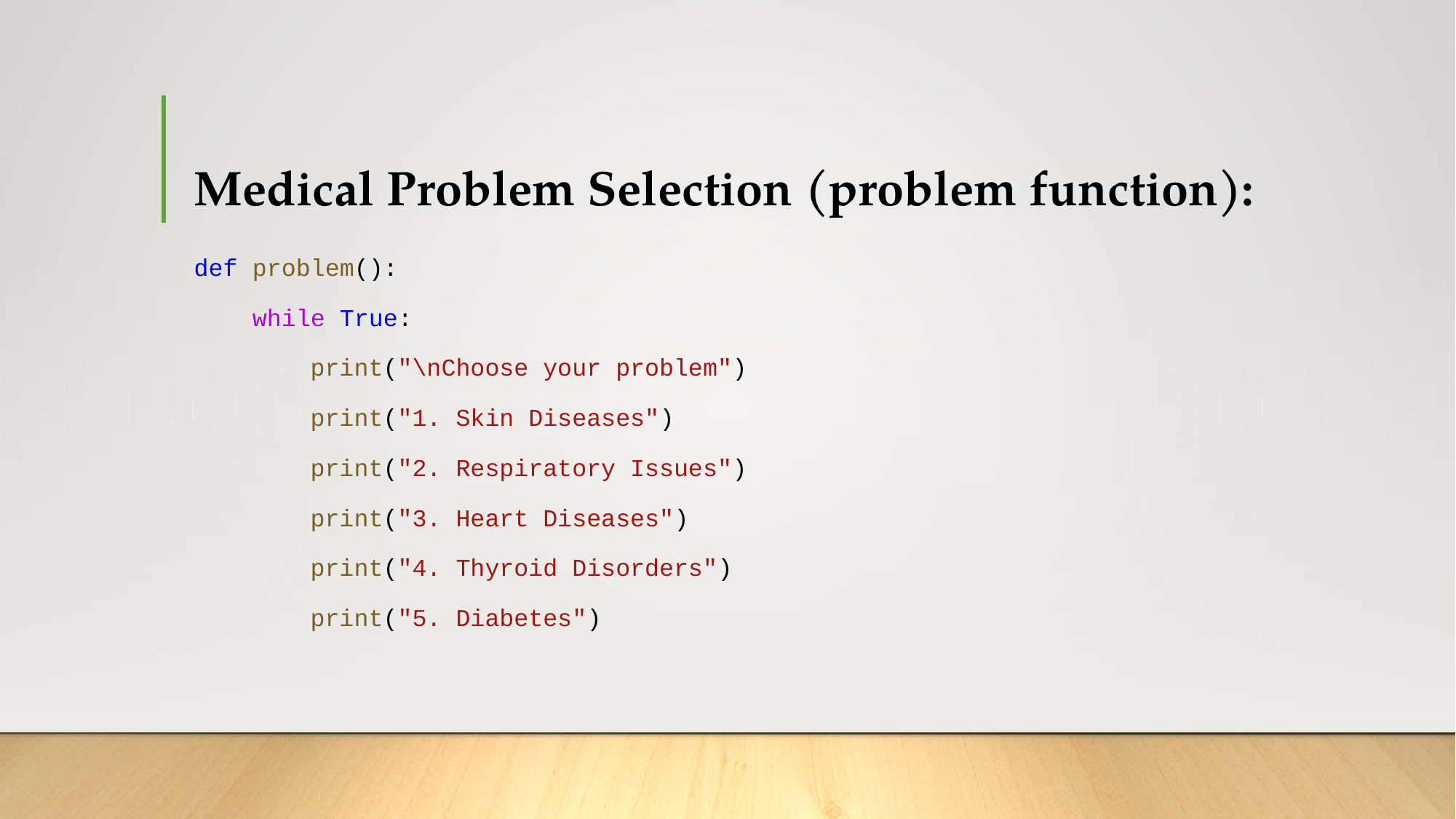

# Medical Problem Selection (problem function):
def problem():
    while True:
        print("\nChoose your problem")
        print("1. Skin Diseases")
        print("2. Respiratory Issues")
        print("3. Heart Diseases")
        print("4. Thyroid Disorders")
        print("5. Diabetes")